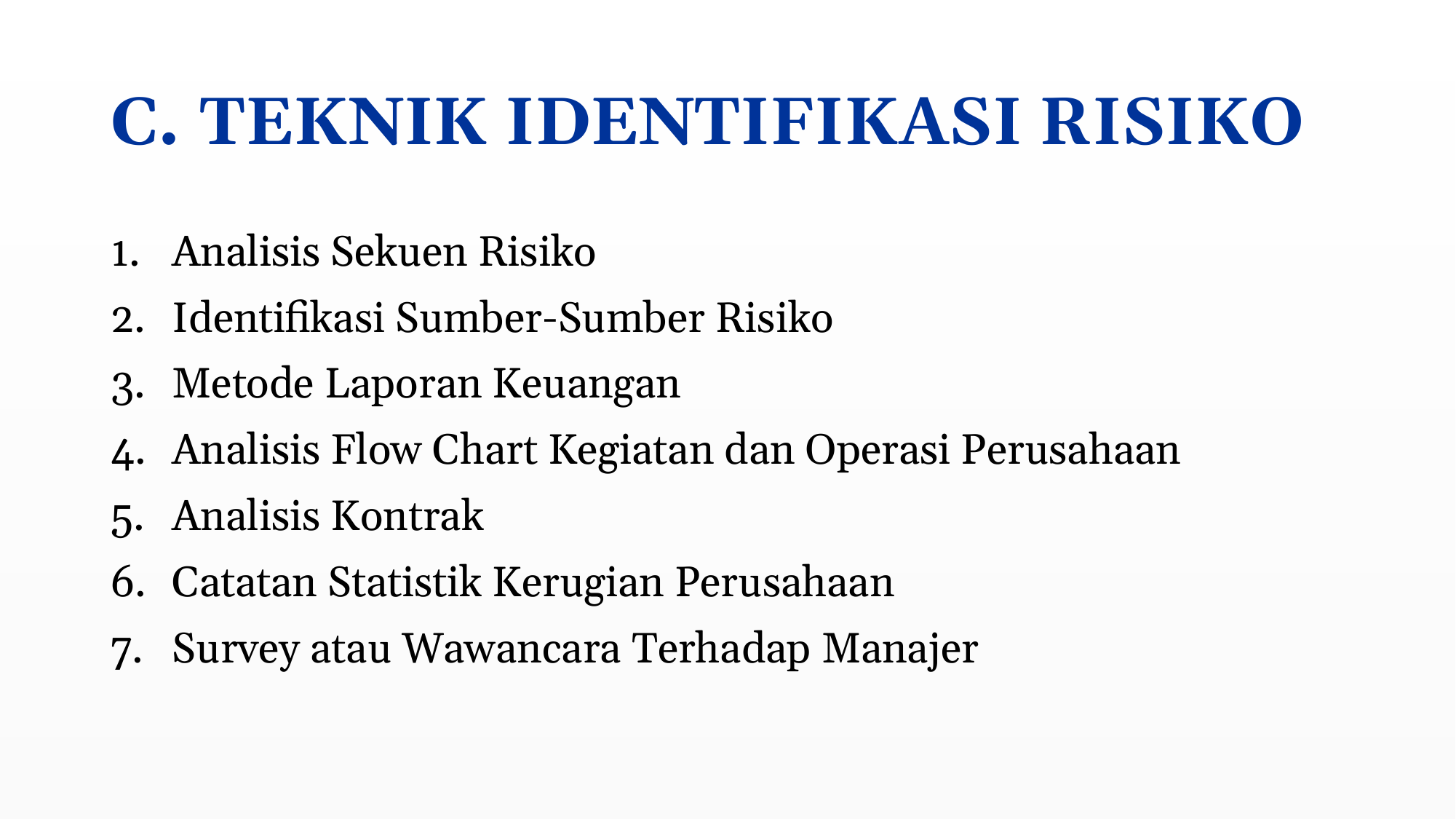

# TEKNIK IDENTIFIKASI RISIKO
Analisis Sekuen Risiko
Identifikasi Sumber-Sumber Risiko
Metode Laporan Keuangan
Analisis Flow Chart Kegiatan dan Operasi Perusahaan
Analisis Kontrak
Catatan Statistik Kerugian Perusahaan
Survey atau Wawancara Terhadap Manajer